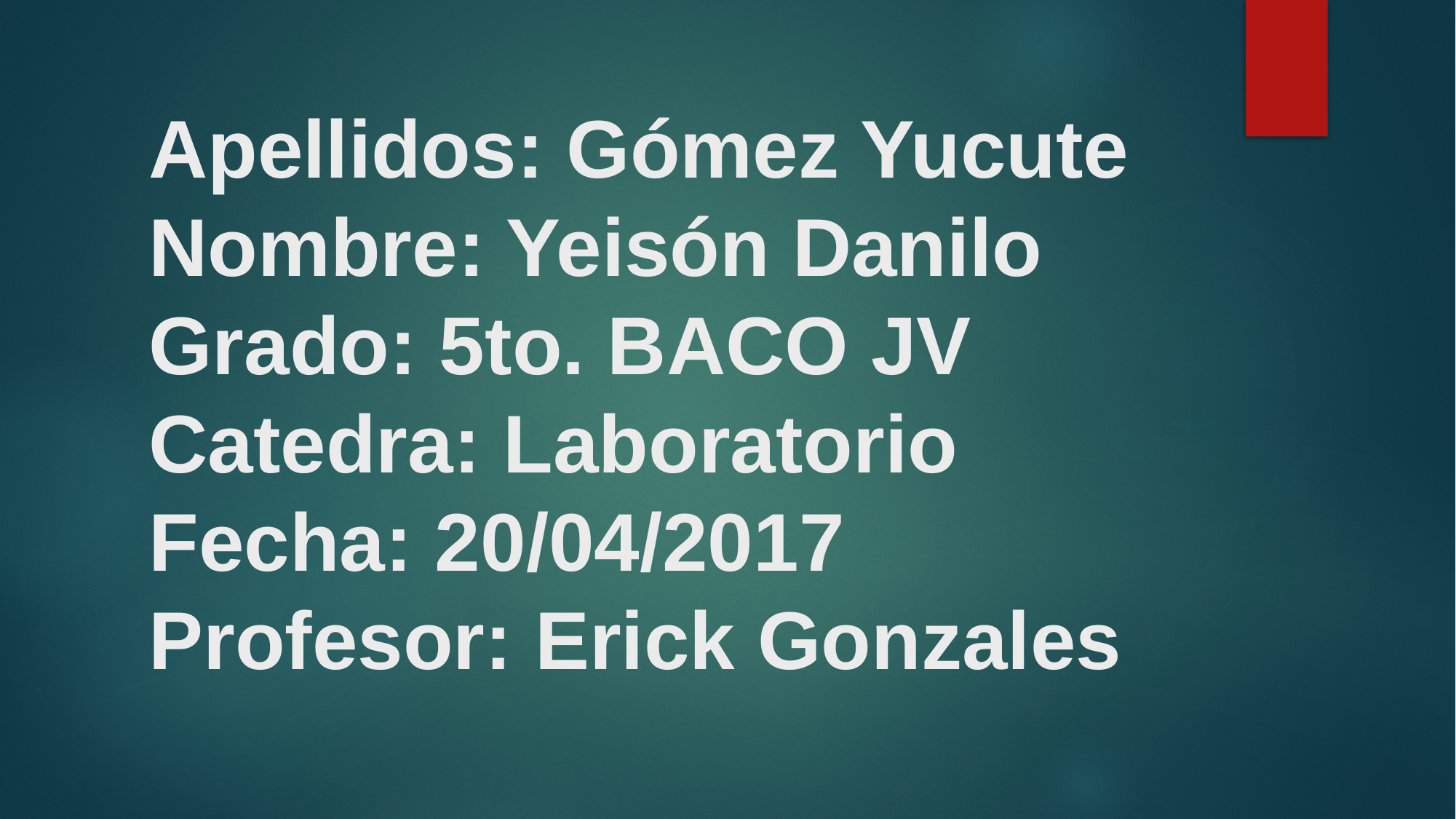

# Apellidos: Gómez Yucute Nombre: Yeisón Danilo Grado: 5to. BACO JV Catedra: Laboratorio Fecha: 20/04/2017 Profesor: Erick Gonzales